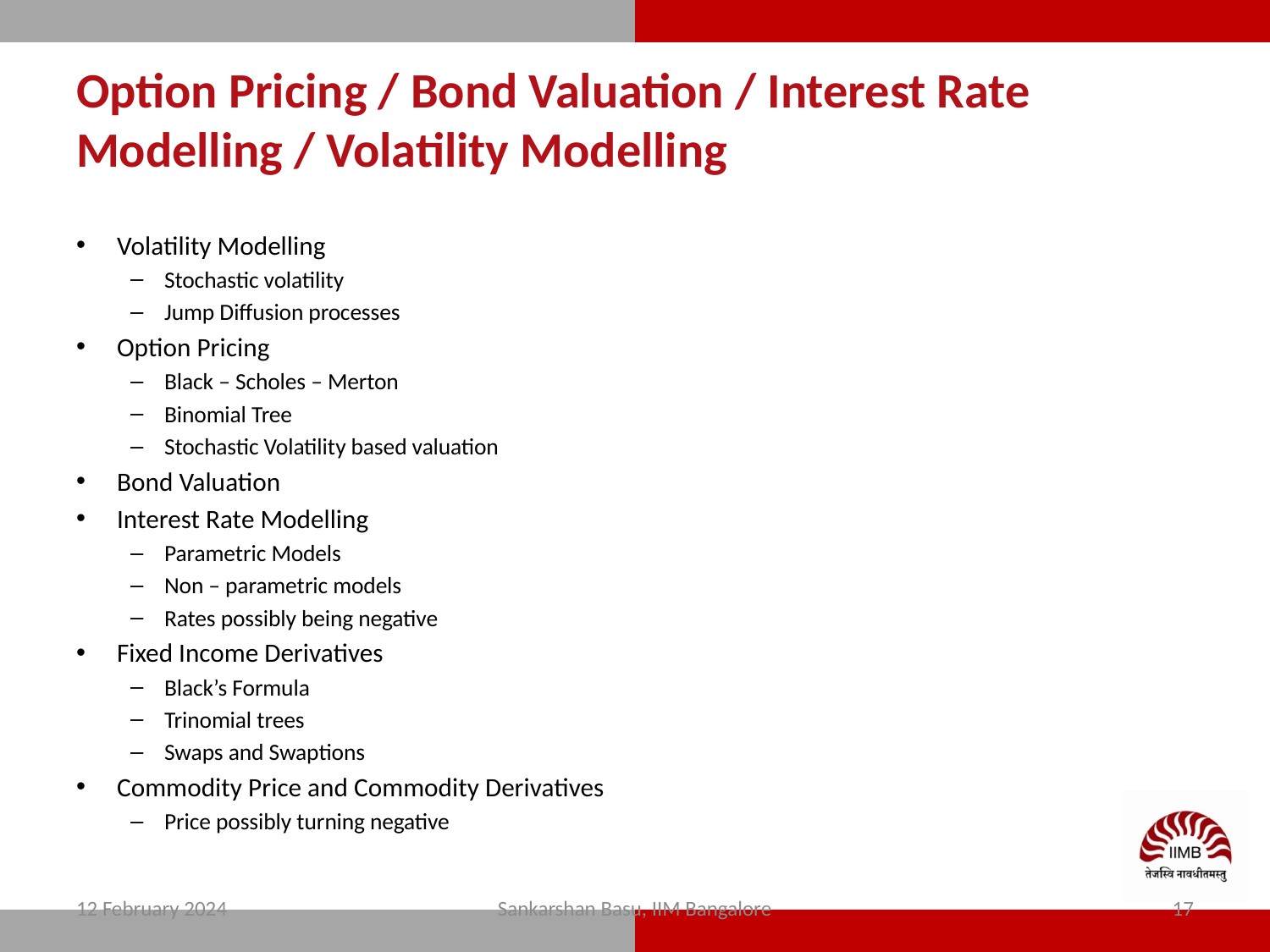

# Option Pricing / Bond Valuation / Interest Rate Modelling / Volatility Modelling
Volatility Modelling
Stochastic volatility
Jump Diffusion processes
Option Pricing
Black – Scholes – Merton
Binomial Tree
Stochastic Volatility based valuation
Bond Valuation
Interest Rate Modelling
Parametric Models
Non – parametric models
Rates possibly being negative
Fixed Income Derivatives
Black’s Formula
Trinomial trees
Swaps and Swaptions
Commodity Price and Commodity Derivatives
Price possibly turning negative
12 February 2024
Sankarshan Basu, IIM Bangalore
17